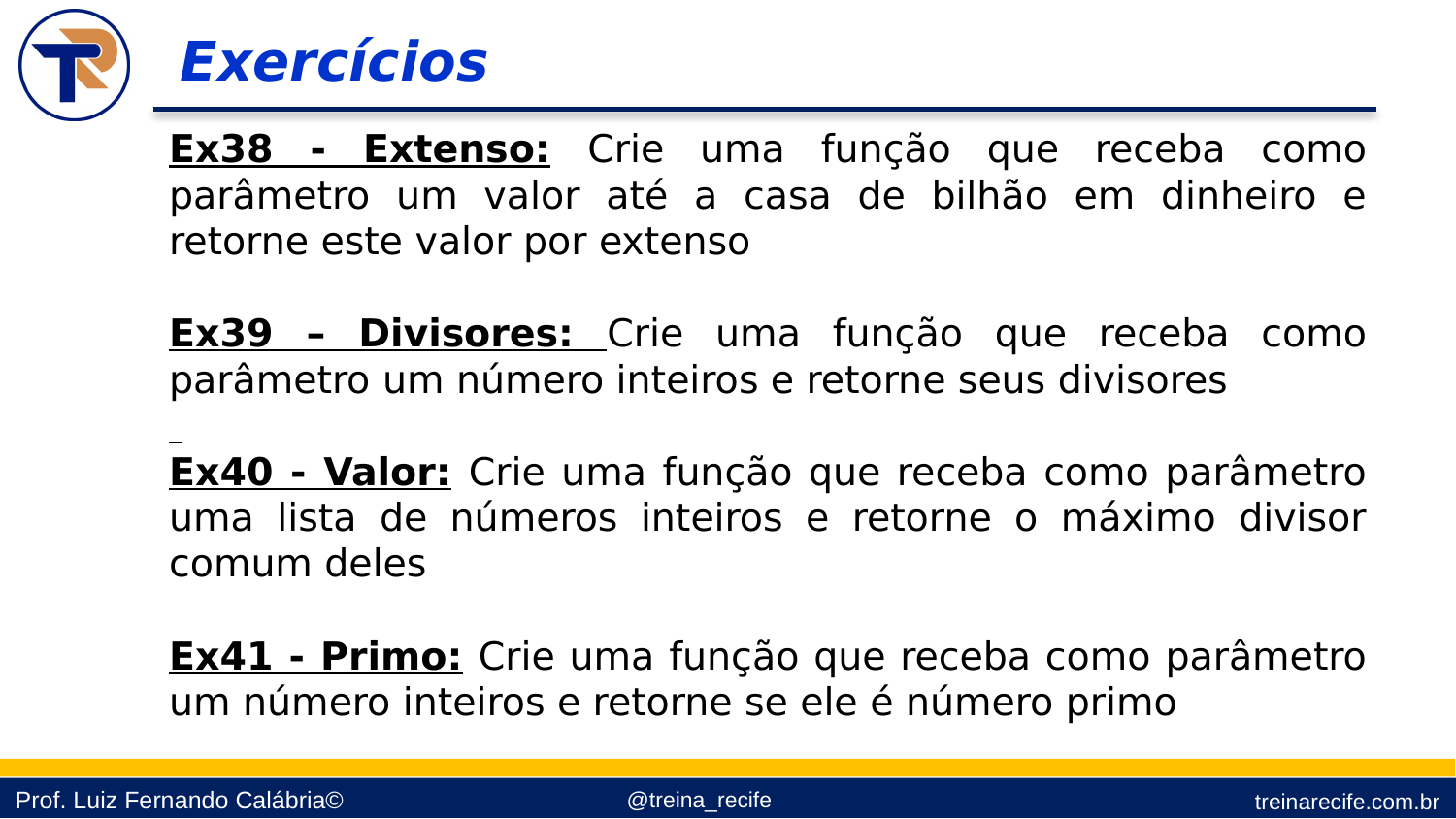

Exercícios
Ex38 - Extenso: Crie uma função que receba como parâmetro um valor até a casa de bilhão em dinheiro e retorne este valor por extenso

Ex39 – Divisores: Crie uma função que receba como parâmetro um número inteiros e retorne seus divisores

Ex40 - Valor: Crie uma função que receba como parâmetro uma lista de números inteiros e retorne o máximo divisor comum deles

Ex41 - Primo: Crie uma função que receba como parâmetro um número inteiros e retorne se ele é número primo